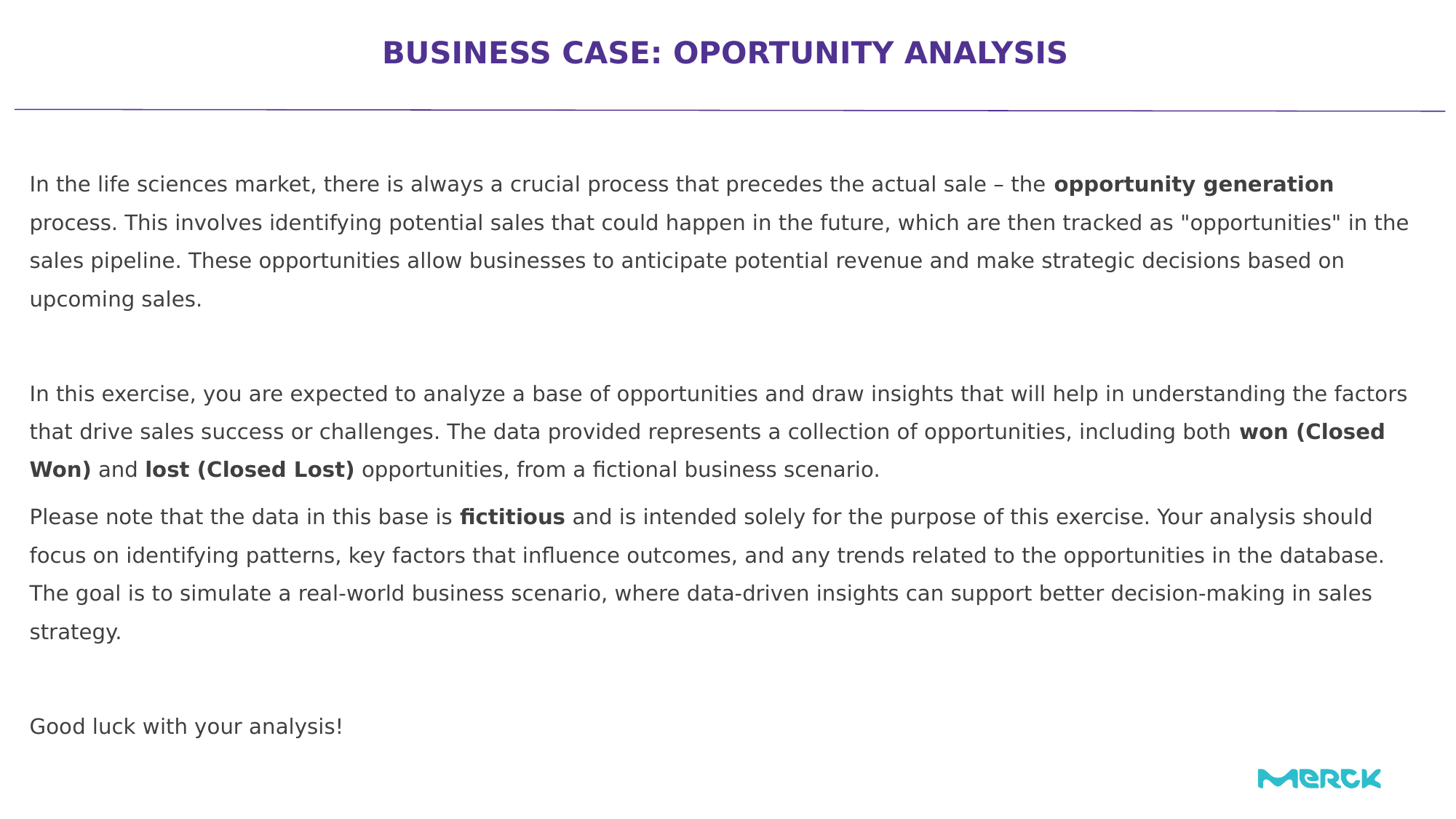

BUSINESS CASE: OPORTUNITY ANALYSIS
In the life sciences market, there is always a crucial process that precedes the actual sale – the opportunity generation process. This involves identifying potential sales that could happen in the future, which are then tracked as "opportunities" in the sales pipeline. These opportunities allow businesses to anticipate potential revenue and make strategic decisions based on upcoming sales.

In this exercise, you are expected to analyze a base of opportunities and draw insights that will help in understanding the factors that drive sales success or challenges. The data provided represents a collection of opportunities, including both won (Closed Won) and lost (Closed Lost) opportunities, from a fictional business scenario.
Please note that the data in this base is fictitious and is intended solely for the purpose of this exercise. Your analysis should focus on identifying patterns, key factors that influence outcomes, and any trends related to the opportunities in the database. The goal is to simulate a real-world business scenario, where data-driven insights can support better decision-making in sales strategy.

Good luck with your analysis!